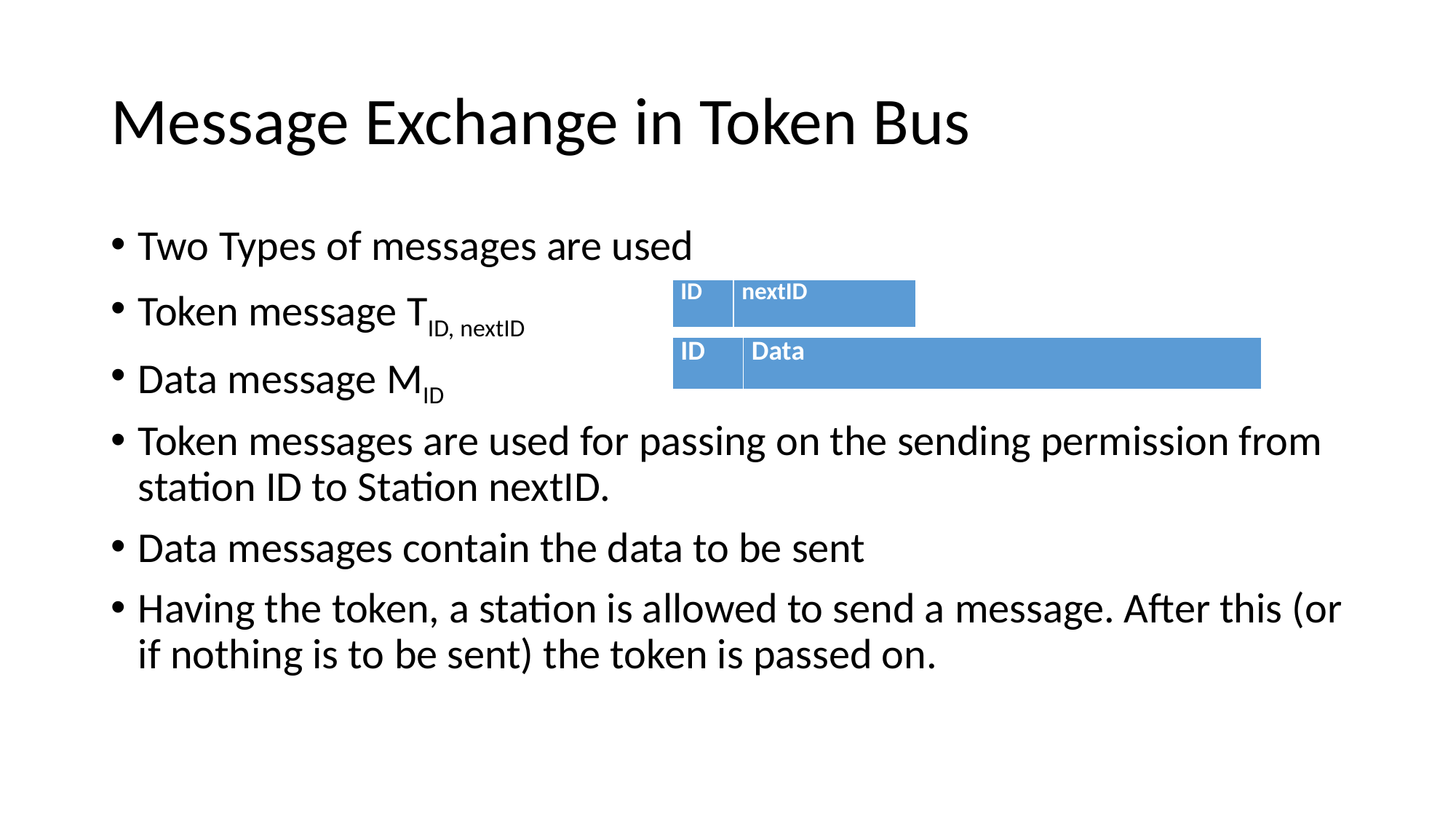

# Message Exchange in Token Bus
Two Types of messages are used
Token message TID, nextID
Data message MID
Token messages are used for passing on the sending permission from station ID to Station nextID.
Data messages contain the data to be sent
Having the token, a station is allowed to send a message. After this (or if nothing is to be sent) the token is passed on.
| ID | nextID |
| --- | --- |
| ID | Data |
| --- | --- |